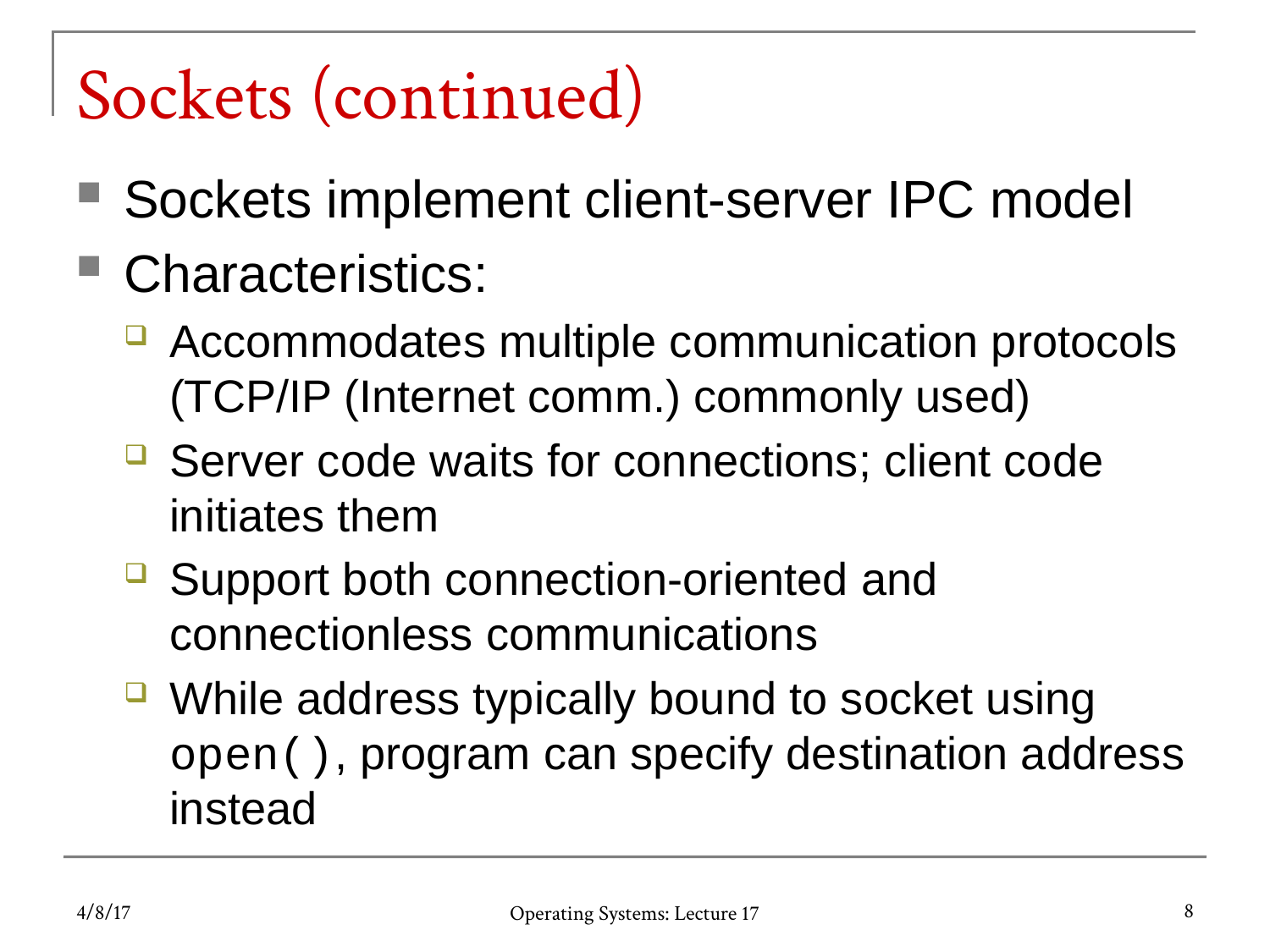

# Sockets (continued)
Sockets implement client-server IPC model
Characteristics:
Accommodates multiple communication protocols (TCP/IP (Internet comm.) commonly used)
Server code waits for connections; client code initiates them
Support both connection-oriented and connectionless communications
While address typically bound to socket using open(), program can specify destination address instead
4/8/17
8
Operating Systems: Lecture 17